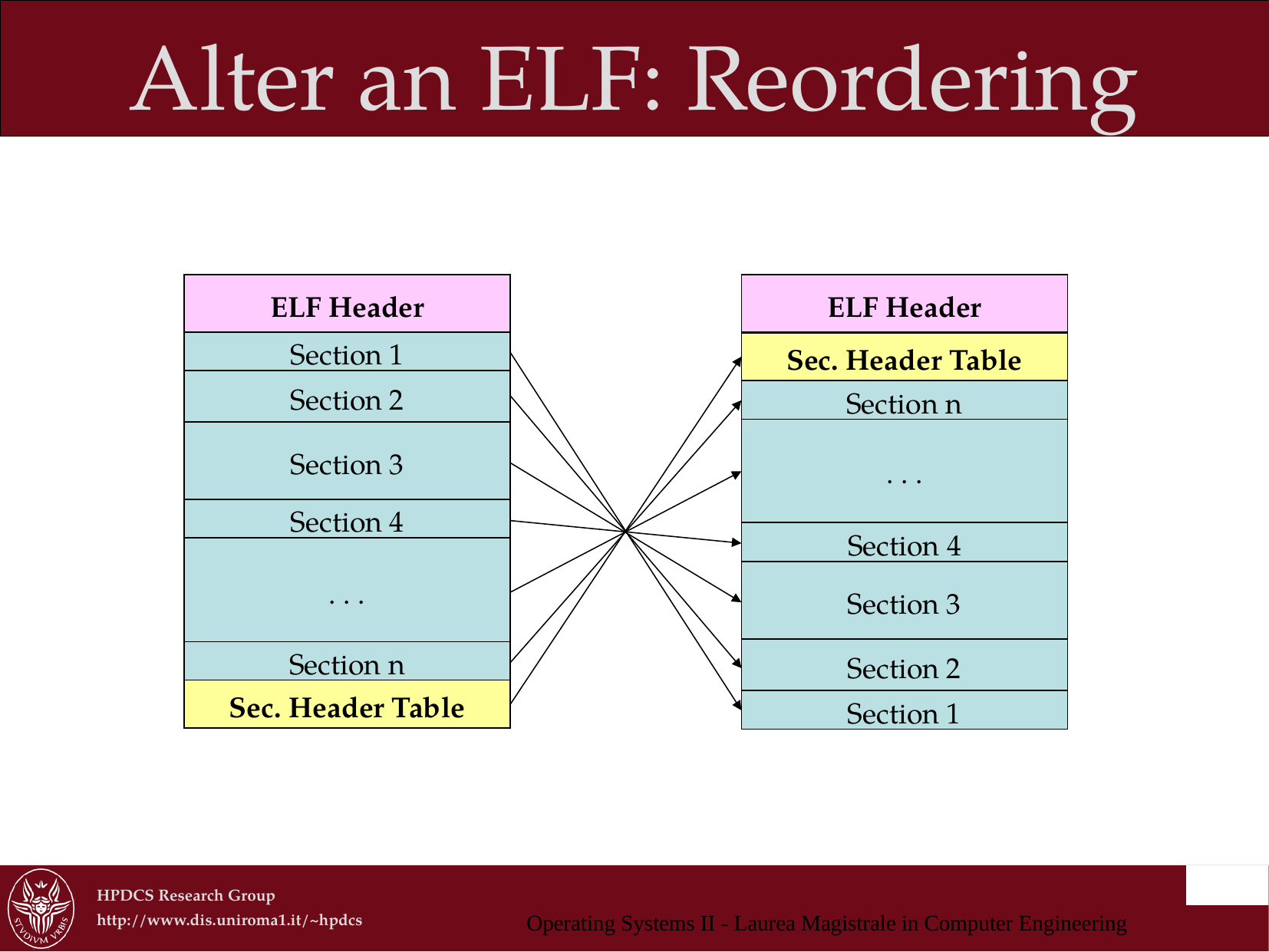

Alter an ELF: Reordering

ELF Header
ELF Header
Section 1
Sec. Header Table

Section 2
Section n

. . .
Section 3

Section 4

Section 4
. . .
Section 3
Section 2
Section n
Sec. Header Table
Section 1
Operating Systems II - Laurea Magistrale in Computer Engineering